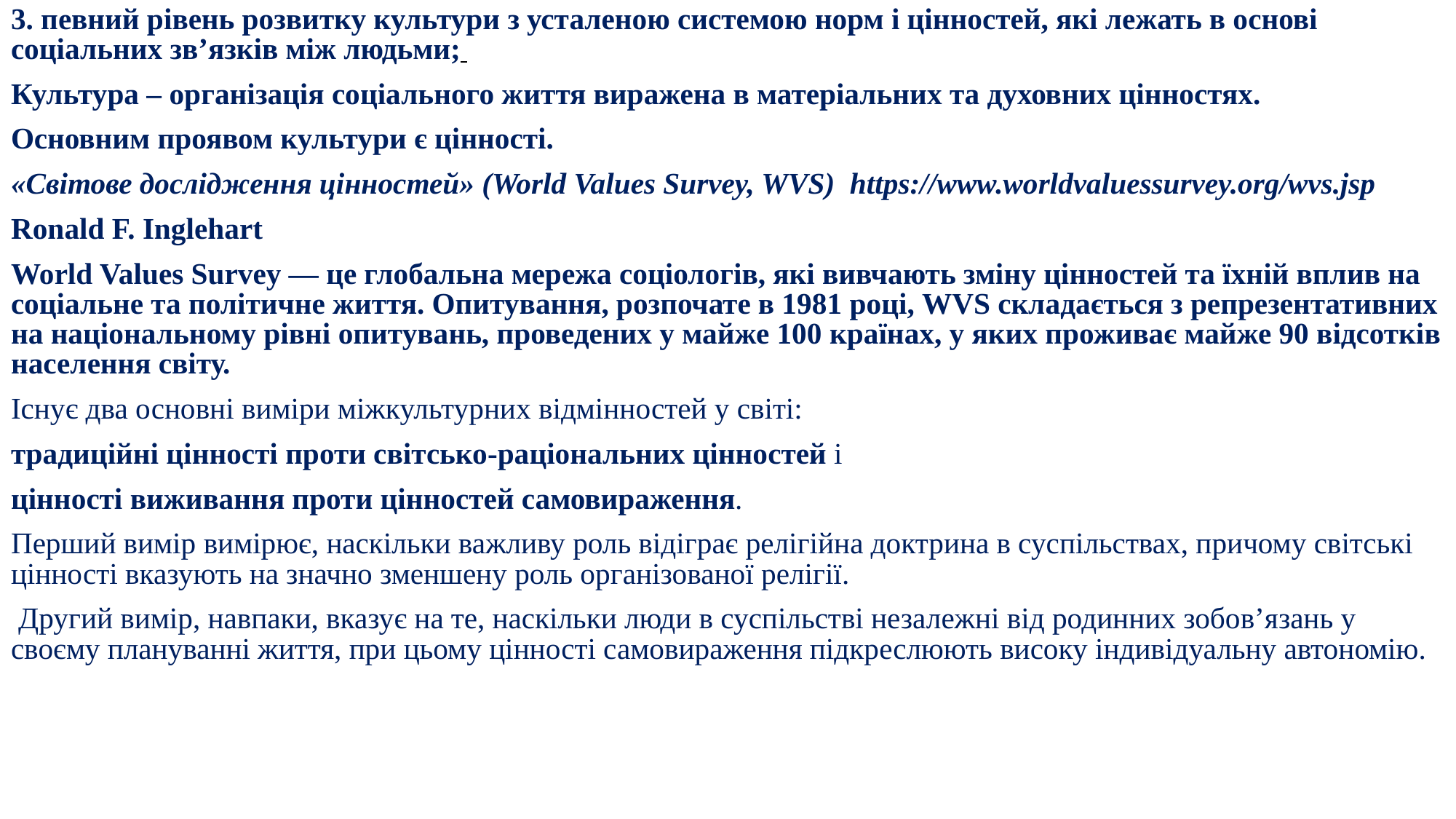

3. певний рівень розвитку культури з усталеною системою норм і цінностей, які лежать в основі соціальних зв’язків між людьми;
Культура – організація соціального життя виражена в матеріальних та духовних цінностях.
Основним проявом культури є цінності.
«Світове дослідження цінностей» (World Values Survey, WVS)  https://www.worldvaluessurvey.org/wvs.jsp
Ronald F. Inglehart
World Values Survey — це глобальна мережа соціологів, які вивчають зміну цінностей та їхній вплив на соціальне та політичне життя. Опитування, розпочате в 1981 році, WVS складається з репрезентативних на національному рівні опитувань, проведених у майже 100 країнах, у яких проживає майже 90 відсотків населення світу.
Існує два основні виміри міжкультурних відмінностей у світі:
традиційні цінності проти світсько-раціональних цінностей і
цінності виживання проти цінностей самовираження.
Перший вимір вимірює, наскільки важливу роль відіграє релігійна доктрина в суспільствах, причому світські цінності вказують на значно зменшену роль організованої релігії.
 Другий вимір, навпаки, вказує на те, наскільки люди в суспільстві незалежні від родинних зобов’язань у своєму плануванні життя, при цьому цінності самовираження підкреслюють високу індивідуальну автономію.